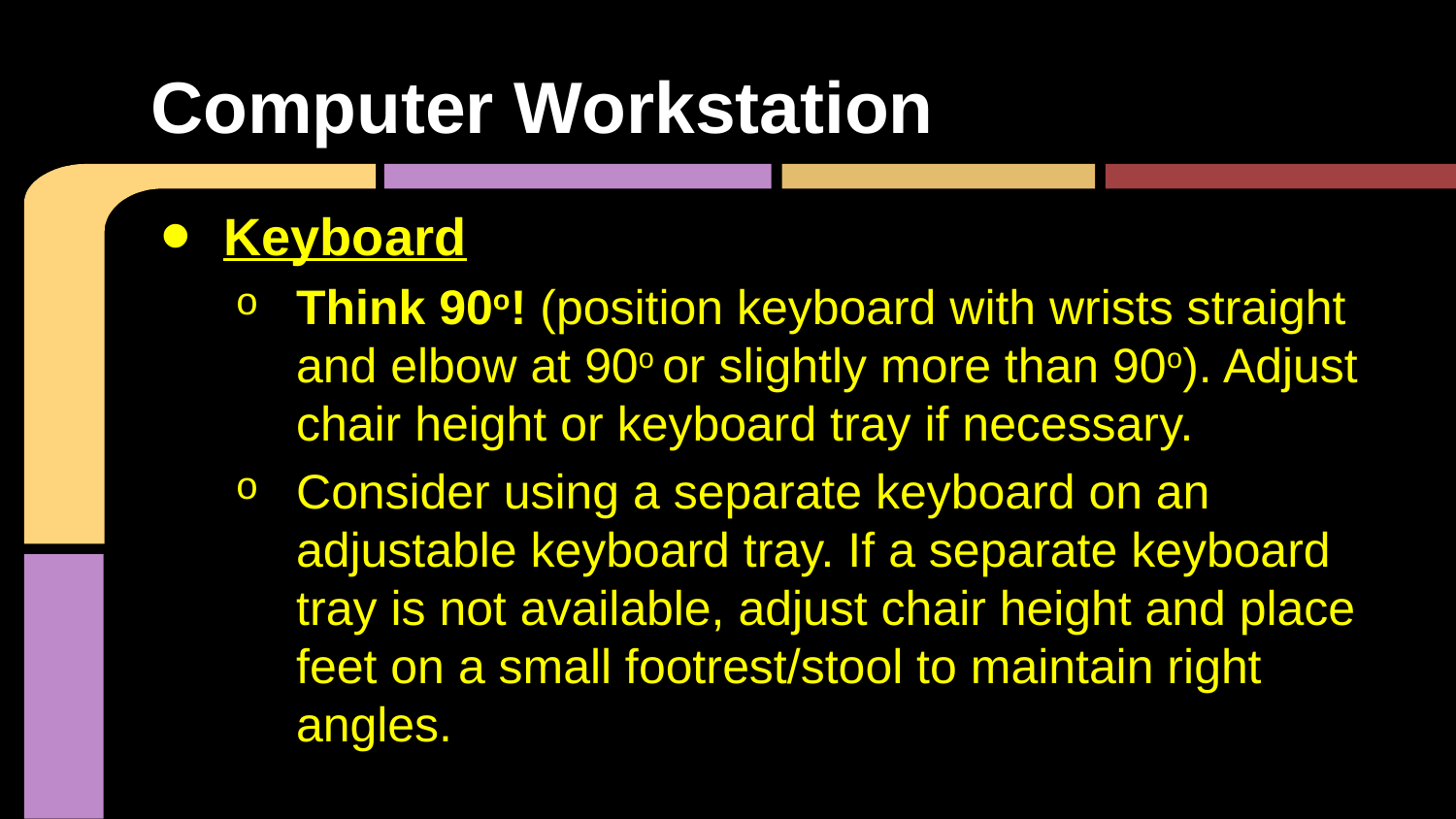

# Computer Workstation
Keyboard
Think 90o! (position keyboard with wrists straight and elbow at 90o or slightly more than 90o). Adjust chair height or keyboard tray if necessary.
Consider using a separate keyboard on an adjustable keyboard tray. If a separate keyboard tray is not available, adjust chair height and place feet on a small footrest/stool to maintain right angles.